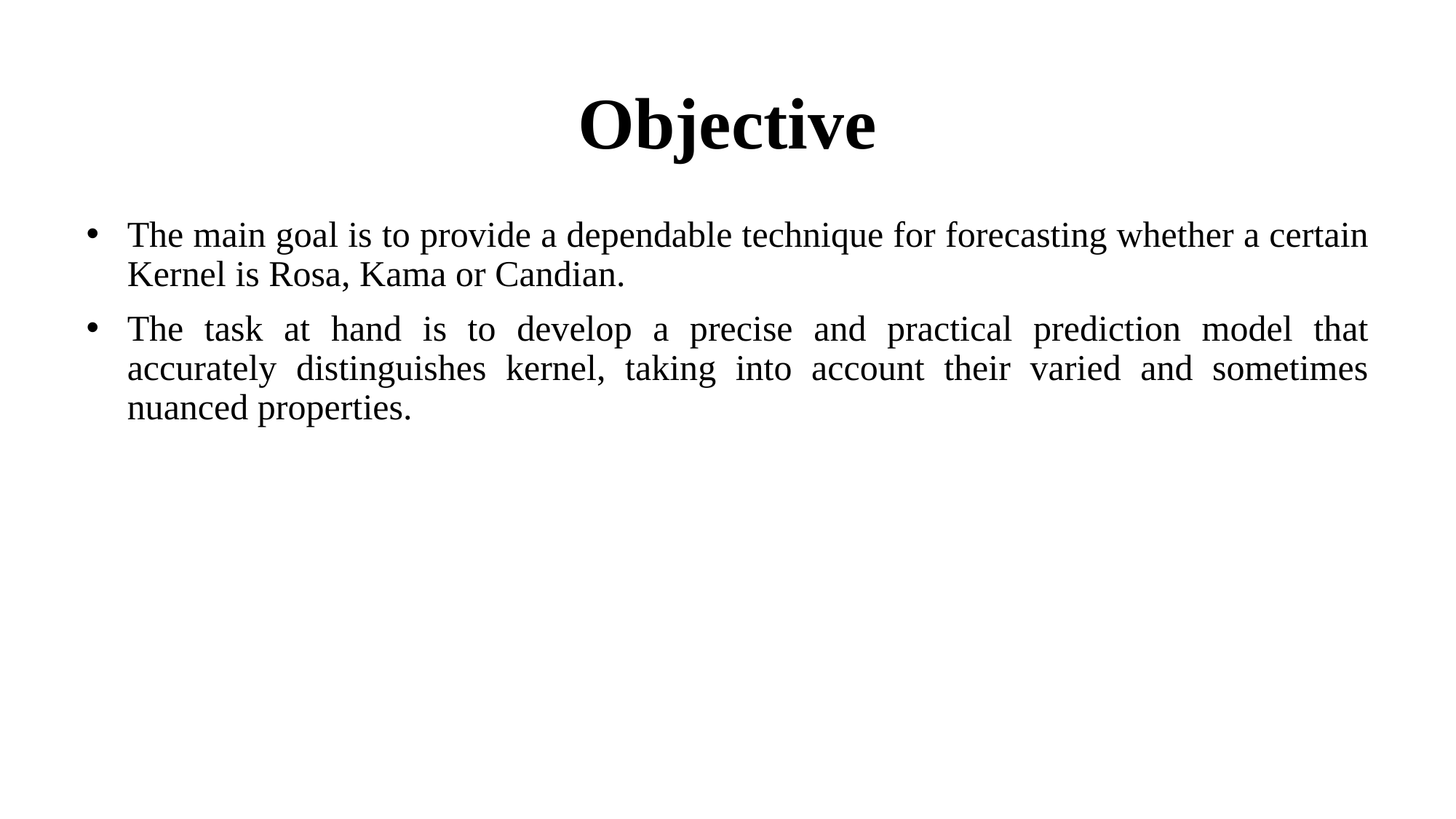

# Objective
The main goal is to provide a dependable technique for forecasting whether a certain Kernel is Rosa, Kama or Candian.
The task at hand is to develop a precise and practical prediction model that accurately distinguishes kernel, taking into account their varied and sometimes nuanced properties.